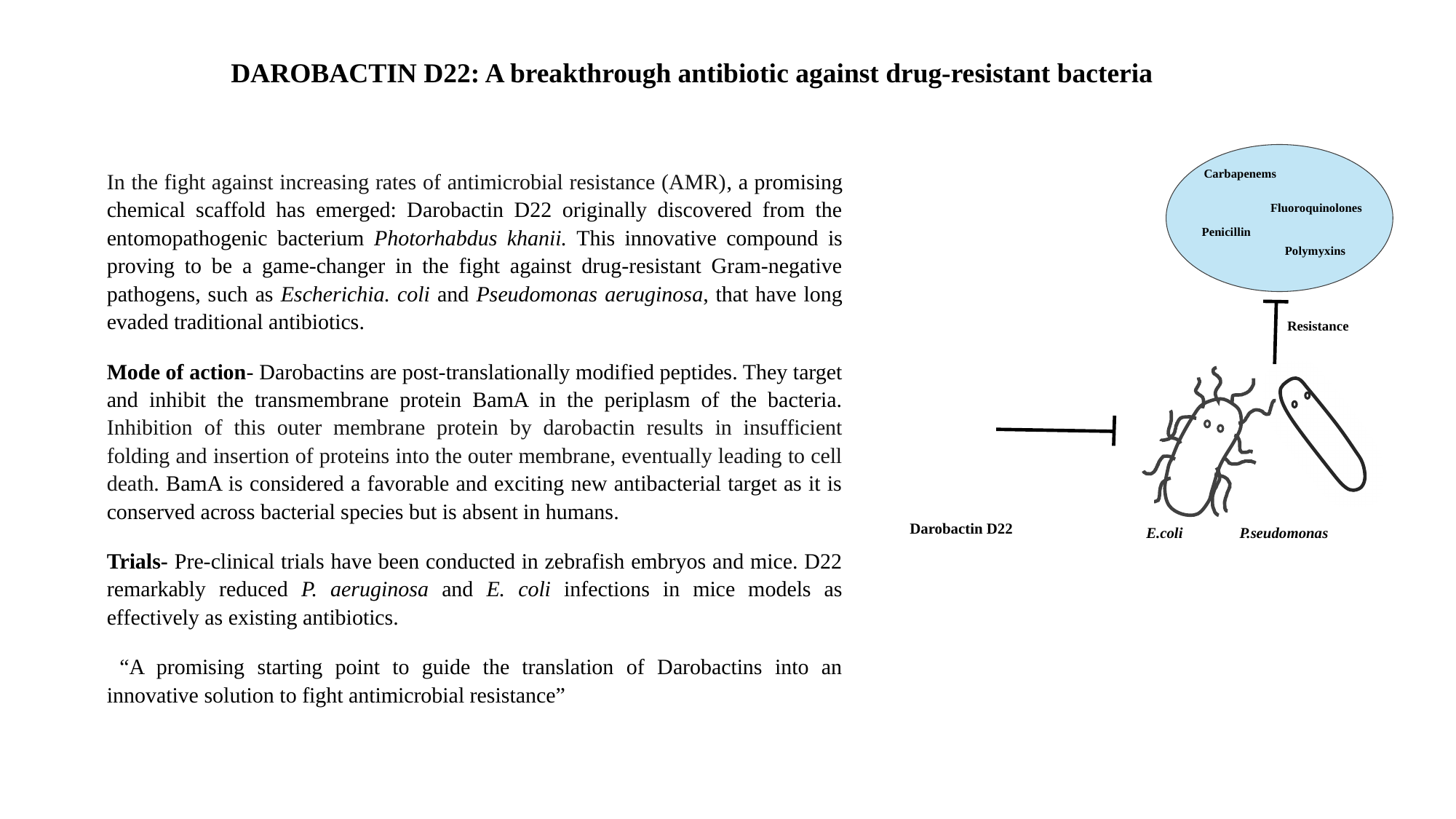

DAROBACTIN D22: A breakthrough antibiotic against drug-resistant bacteria

Carbapenems
Fluoroquinolones
Penicillin
Polymyxins

Resistance

Darobactin D22
E.coli
P.seudomonas
In the fight against increasing rates of antimicrobial resistance (AMR), a promising chemical scaffold has emerged: Darobactin D22 originally discovered from the entomopathogenic bacterium Photorhabdus khanii. This innovative compound is proving to be a game-changer in the fight against drug-resistant Gram-negative pathogens, such as Escherichia. coli and Pseudomonas aeruginosa, that have long evaded traditional antibiotics.
Mode of action- Darobactins are post-translationally modified peptides. They target and inhibit the transmembrane protein BamA in the periplasm of the bacteria. Inhibition of this outer membrane protein by darobactin results in insufficient folding and insertion of proteins into the outer membrane, eventually leading to cell death. BamA is considered a favorable and exciting new antibacterial target as it is conserved across bacterial species but is absent in humans.
Trials- Pre-clinical trials have been conducted in zebrafish embryos and mice. D22 remarkably reduced P. aeruginosa and E. coli infections in mice models as effectively as existing antibiotics.
 “A promising starting point to guide the translation of Darobactins into an innovative solution to fight antimicrobial resistance”